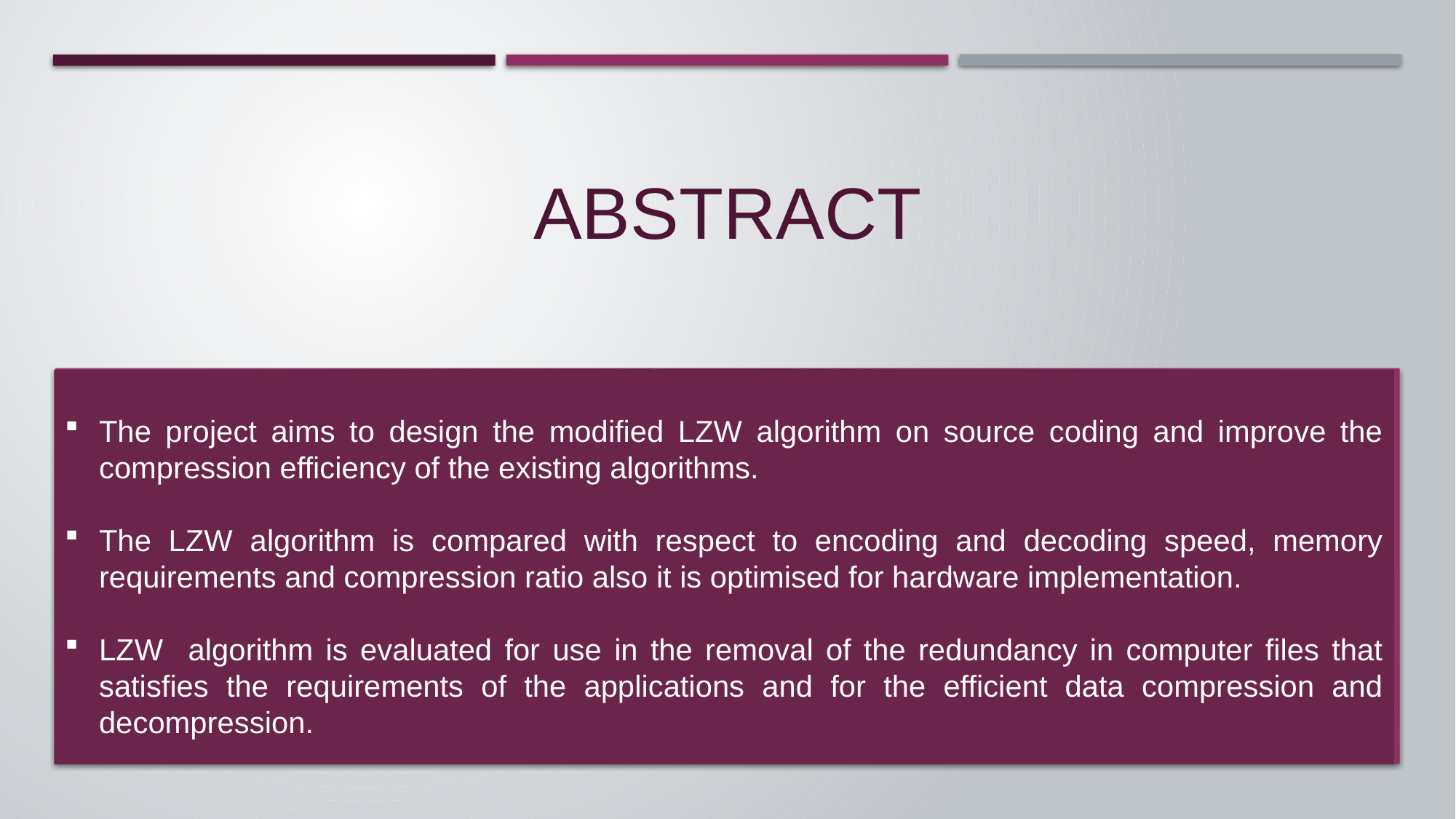

# Abstract

The project aims to design the modified LZW algorithm on source coding and improve the compression efficiency of the existing algorithms.

The LZW algorithm is compared with respect to encoding and decoding speed, memory requirements and compression ratio also it is optimised for hardware implementation.

LZW  algorithm is evaluated for use in the removal of the redundancy in computer files that satisfies the requirements of the applications and for the efficient data compression and decompression.